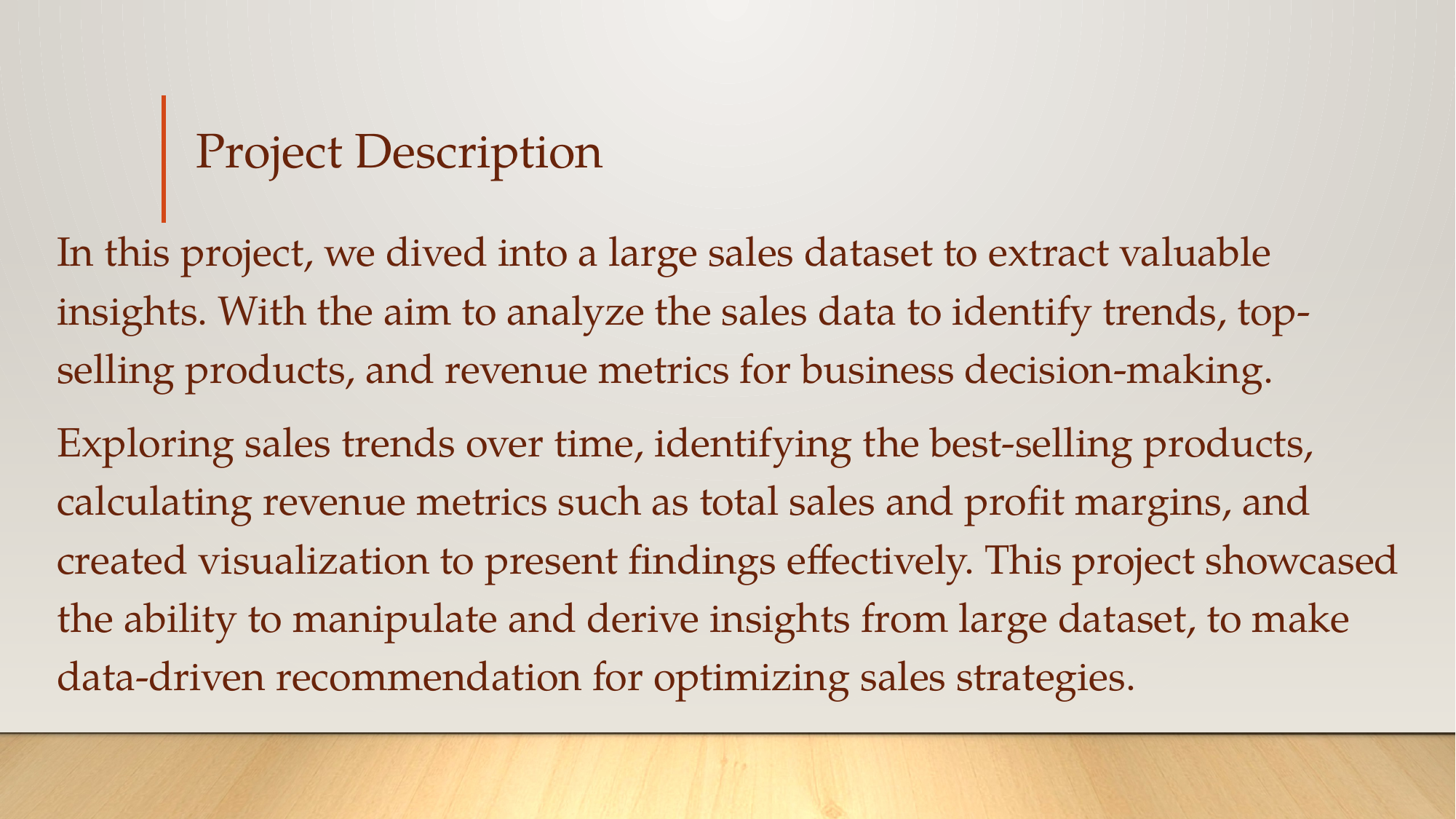

# Project Description
In this project, we dived into a large sales dataset to extract valuable insights. With the aim to analyze the sales data to identify trends, top-selling products, and revenue metrics for business decision-making.
Exploring sales trends over time, identifying the best-selling products, calculating revenue metrics such as total sales and profit margins, and created visualization to present findings effectively. This project showcased the ability to manipulate and derive insights from large dataset, to make data-driven recommendation for optimizing sales strategies.